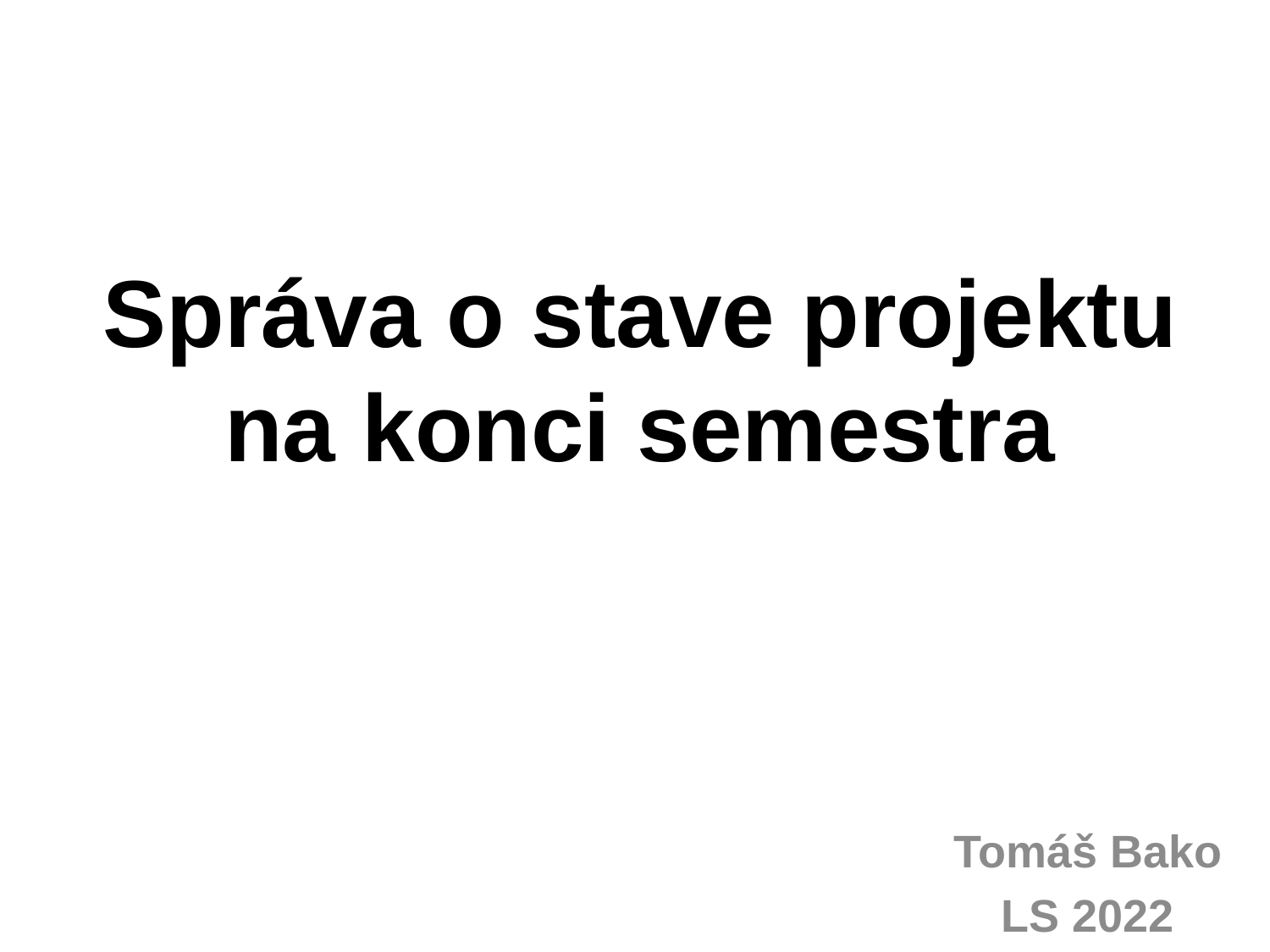

# Správa o stave projektu na konci semestra
Tomáš Bako
LS 2022